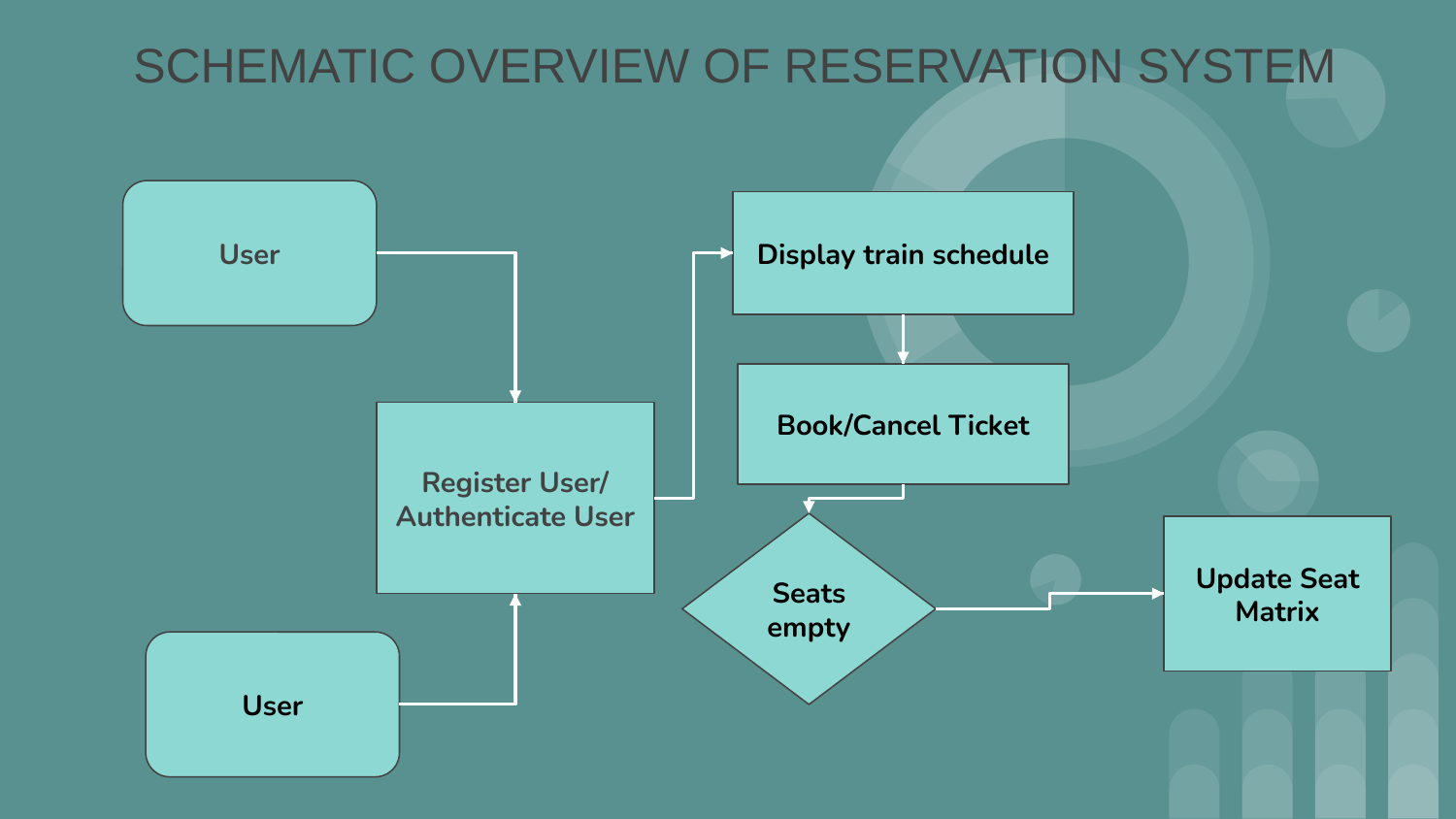

SCHEMATIC OVERVIEW OF RESERVATION SYSTEM
User
Display train schedule
Book/Cancel Ticket
Register User/
Authenticate User
Seats empty
Update Seat Matrix
User